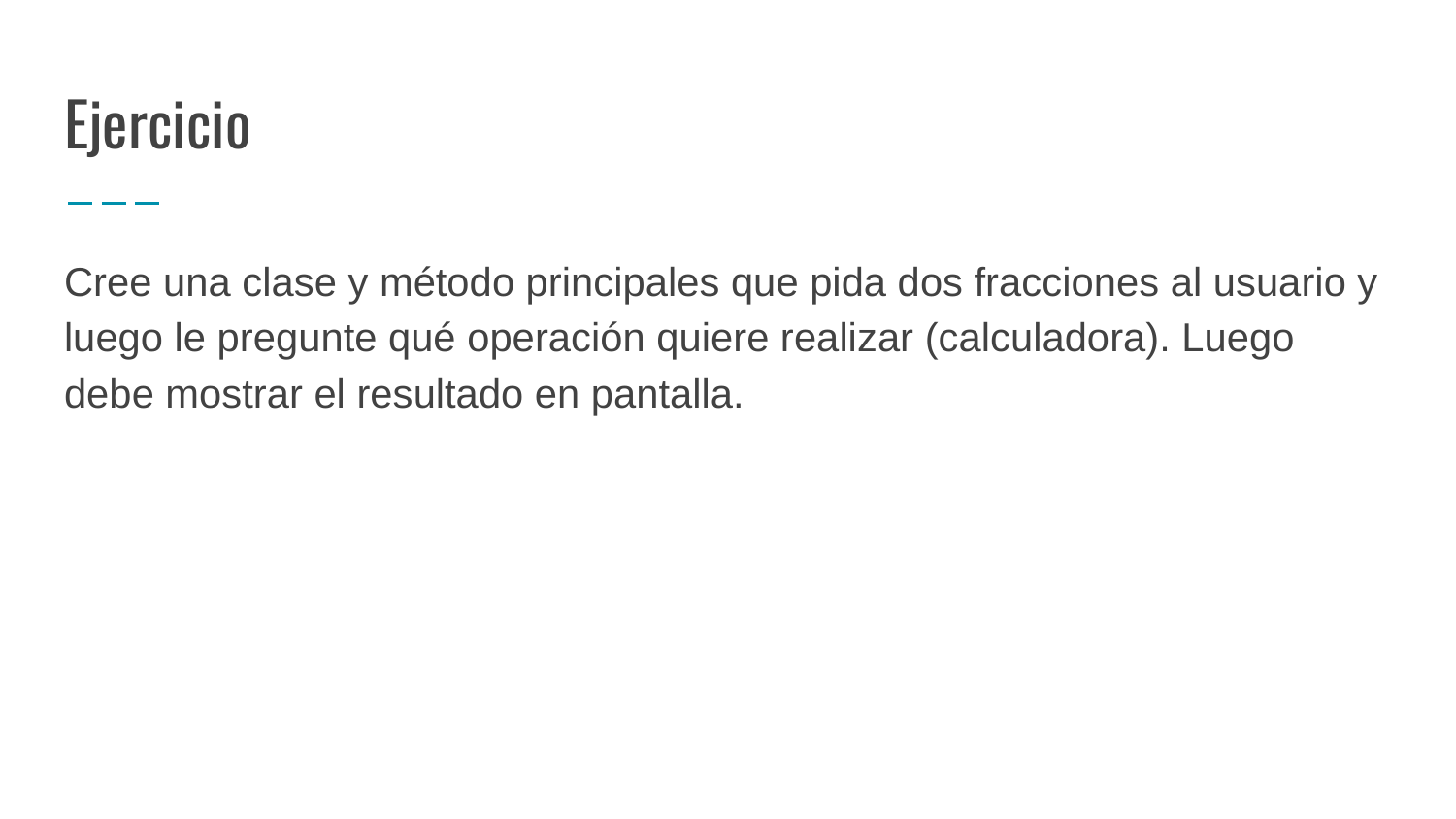

# Ejercicio
Cree una clase y método principales que pida dos fracciones al usuario y luego le pregunte qué operación quiere realizar (calculadora). Luego debe mostrar el resultado en pantalla.